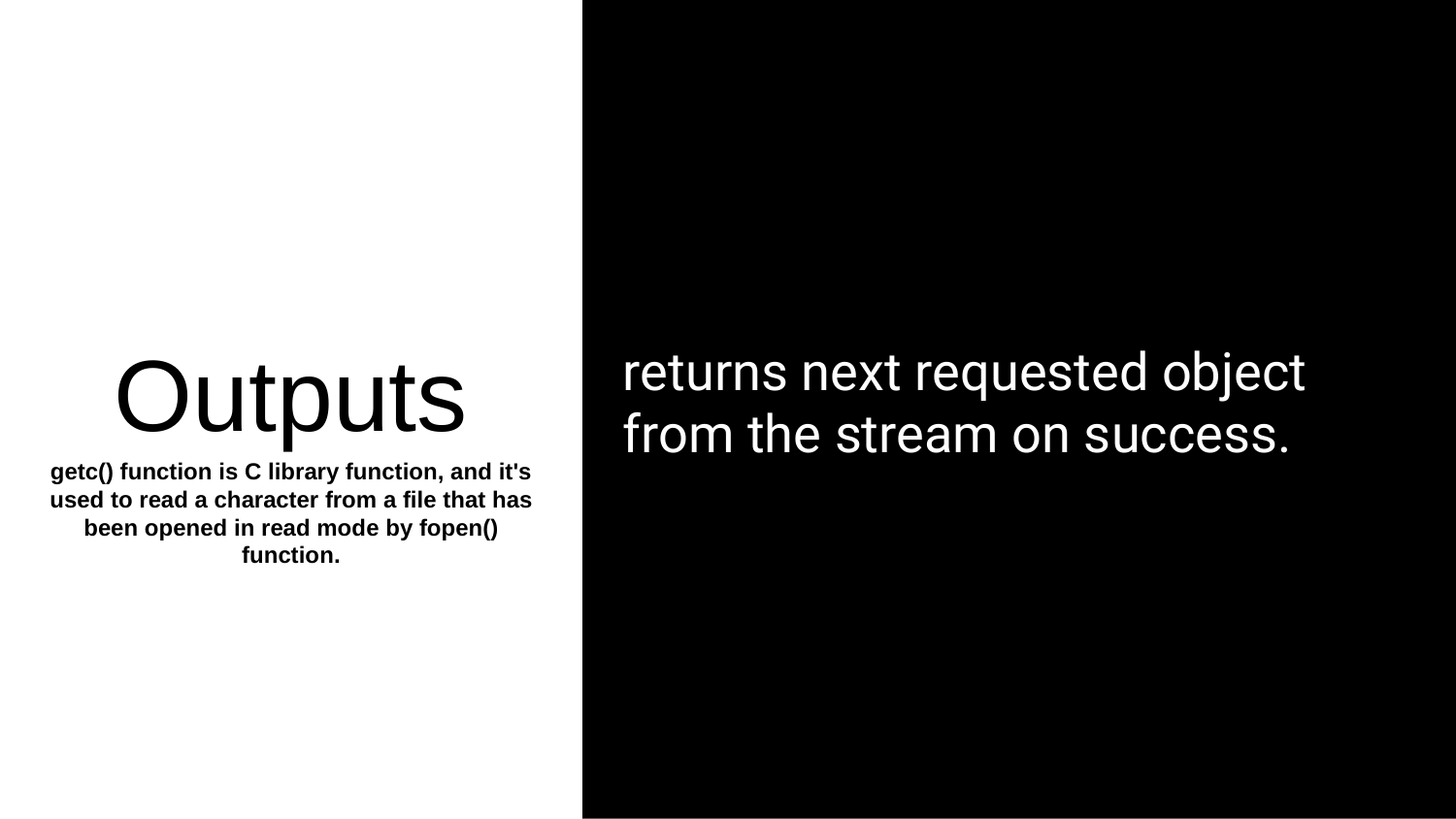

C Header Files
<assert.h>	Program assertion functions
<ctype.h>	Character type functions
<locale.h>	Localization functions
<math.h>	Mathematics functions
<setjmp.h>	Jump functions
<signal.h>	Signal handling functions
<stdarg.h>	Variable arguments handling functions
<stdio.h>	Standard Input/Output functions
<stdlib.h>	Standard Utility functions
<string.h>	String handling functions
<time.h>	Date time functions
Outputs

returns next requested object from the stream on success.
getc() function is C library function, and it's used to read a character from a file that has been opened in read mode by fopen() function.